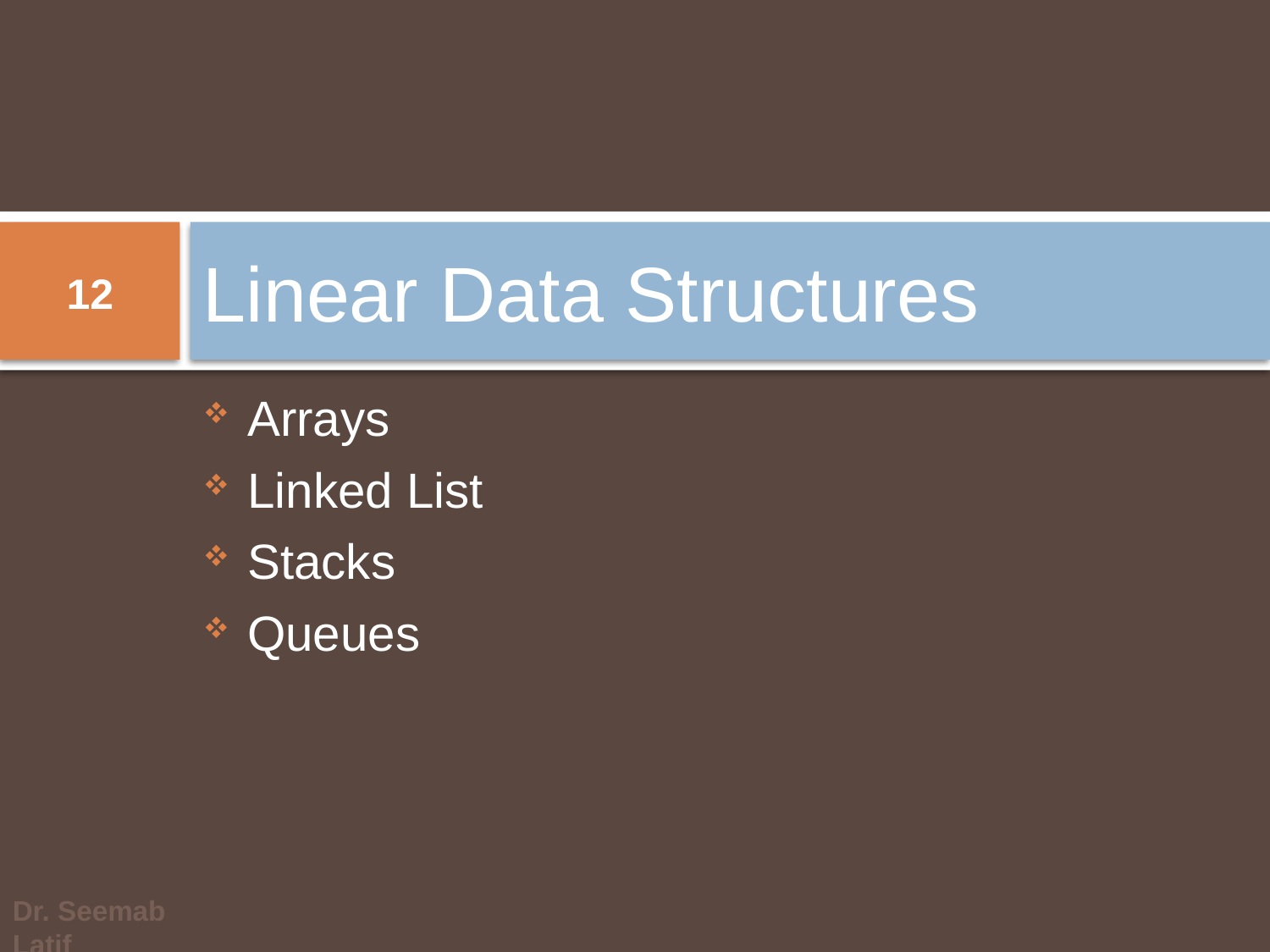

# Linear Data Structures
12
Arrays
Linked List
Stacks
Queues
Dr. Seemab Latif